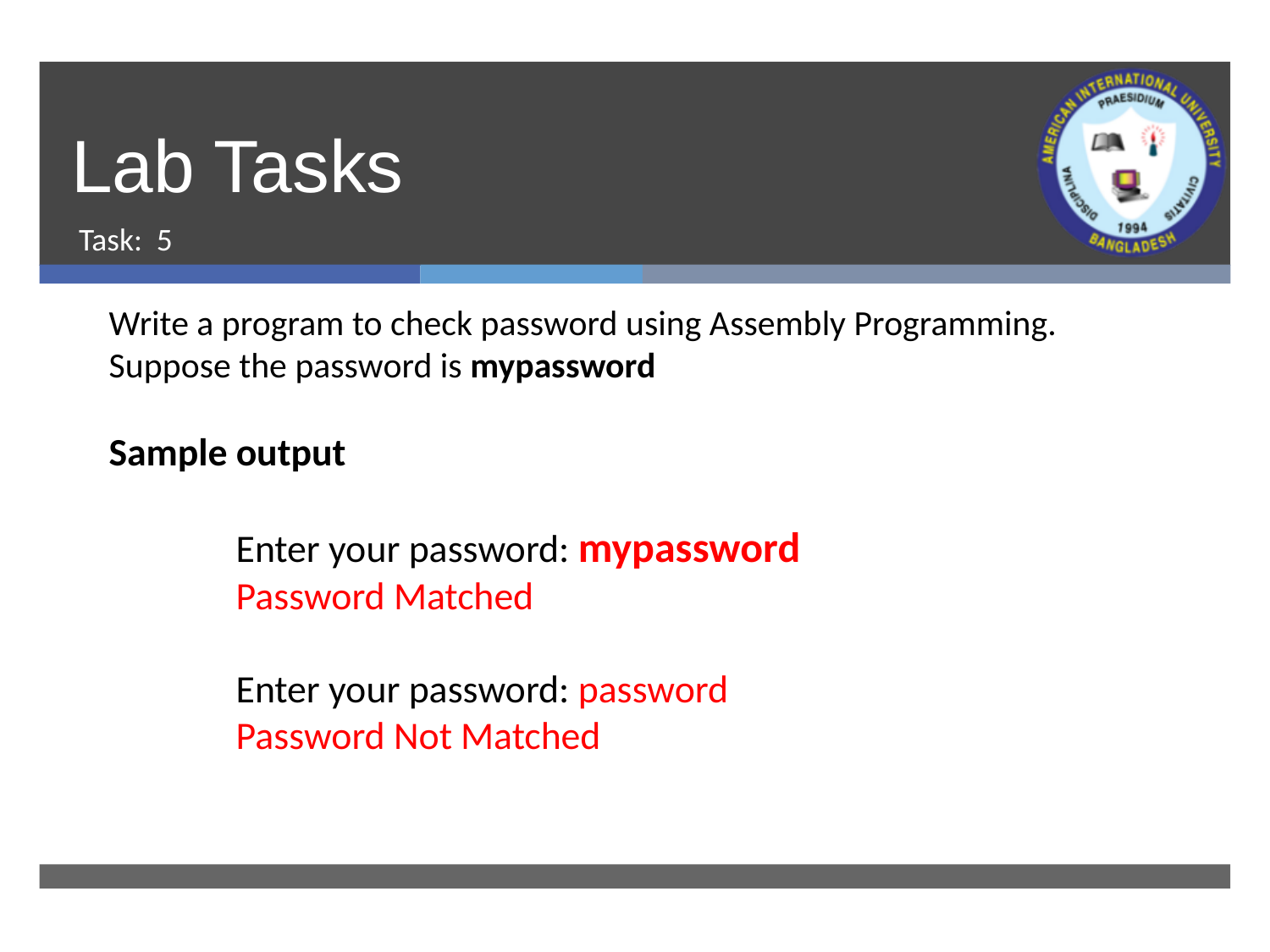

# Lab Tasks
Task:  5
Write a program to check password using Assembly Programming. Suppose the password is mypassword

Sample output

Enter your password: mypassword
Password Matched

Enter your password: password
Password Not Matched